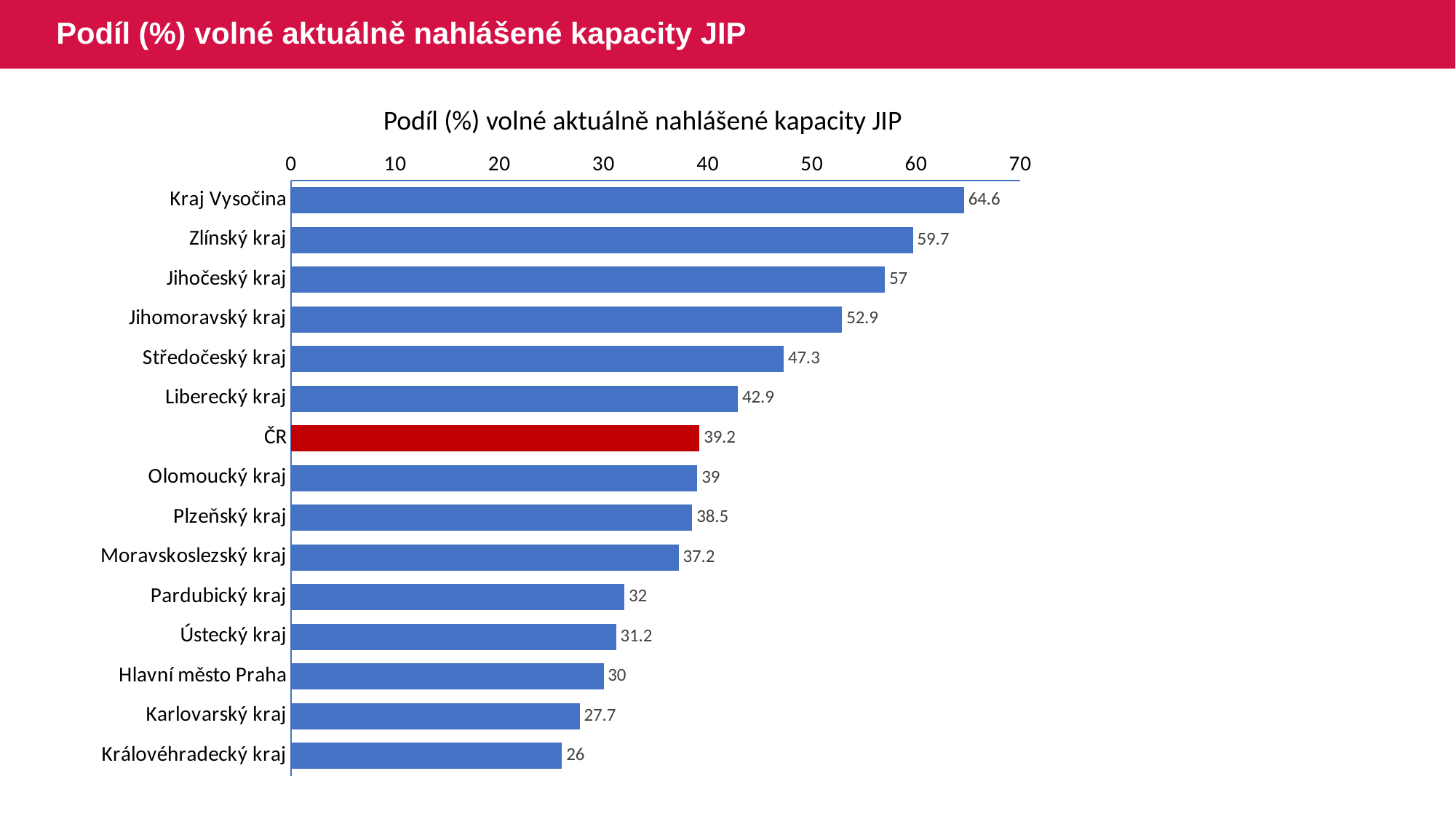

# Podíl (%) volné aktuálně nahlášené kapacity JIP
Podíl (%) volné aktuálně nahlášené kapacity JIP

### Chart

| Category | Series 1 |
|---|---|
| Kraj Vysočina | 64.6 |
| Zlínský kraj | 59.7 |
| Jihočeský kraj | 57.0 |
| Jihomoravský kraj | 52.9 |
| Středočeský kraj | 47.3 |
| Liberecký kraj | 42.9 |
| ČR | 39.2 |
| Olomoucký kraj | 39.0 |
| Plzeňský kraj | 38.5 |
| Moravskoslezský kraj | 37.2 |
| Pardubický kraj | 32.0 |
| Ústecký kraj | 31.2 |
| Hlavní město Praha | 30.0 |
| Karlovarský kraj | 27.7 |
| Královéhradecký kraj | 26.0 |